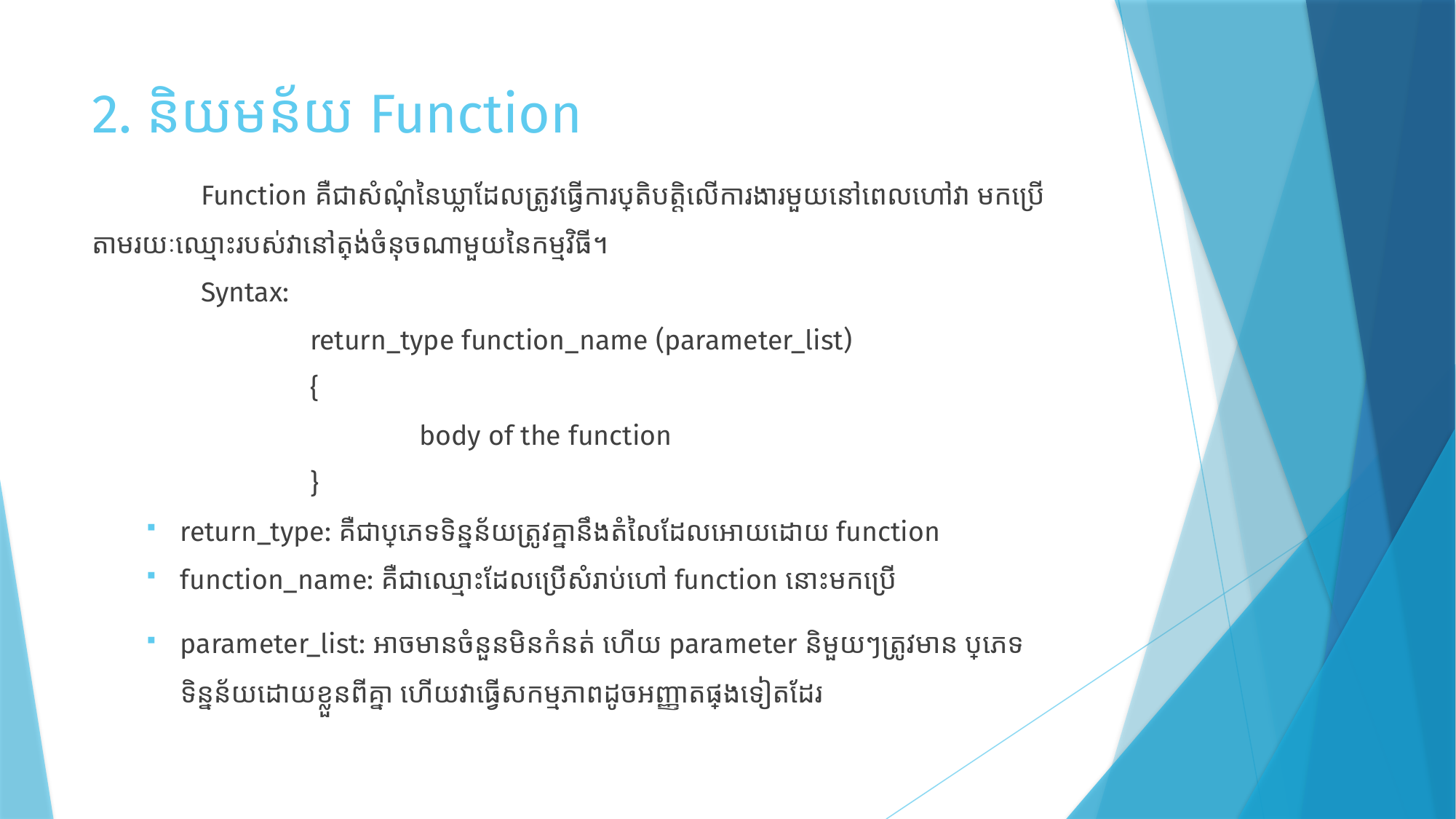

# 2. និយមន័យ Function
	Function គឺជាសំណុំនៃឃ្លាដែលត្រូវធ្វើការប្រតិបត្តិលើការងារមួយនៅពេលហៅវា មកប្រើតាមរយៈឈ្មោះរបស់វានៅត្រង់ចំនុចណាមួយនៃកម្មវិធី។
	Syntax:
		return_type function_name (parameter_list)
		{
			body of the function
		}
return_type: គឺជាប្រភេទទិន្នន័យត្រូវគ្នានឹងតំលៃដែលអោយដោយ function
function_name: គឺជាឈ្មោះដែលប្រើសំរាប់ហៅ function នោះមកប្រើ
parameter_list: អាចមានចំនួនមិនកំនត់ ហើយ parameter និមួយៗត្រូវមាន ប្រភេទទិន្នន័យដោយខ្លួនពីគ្នា ហើយវាធ្វើសកម្មភាពដូចអញ្ញាតផ្សេងទៀតដែរ